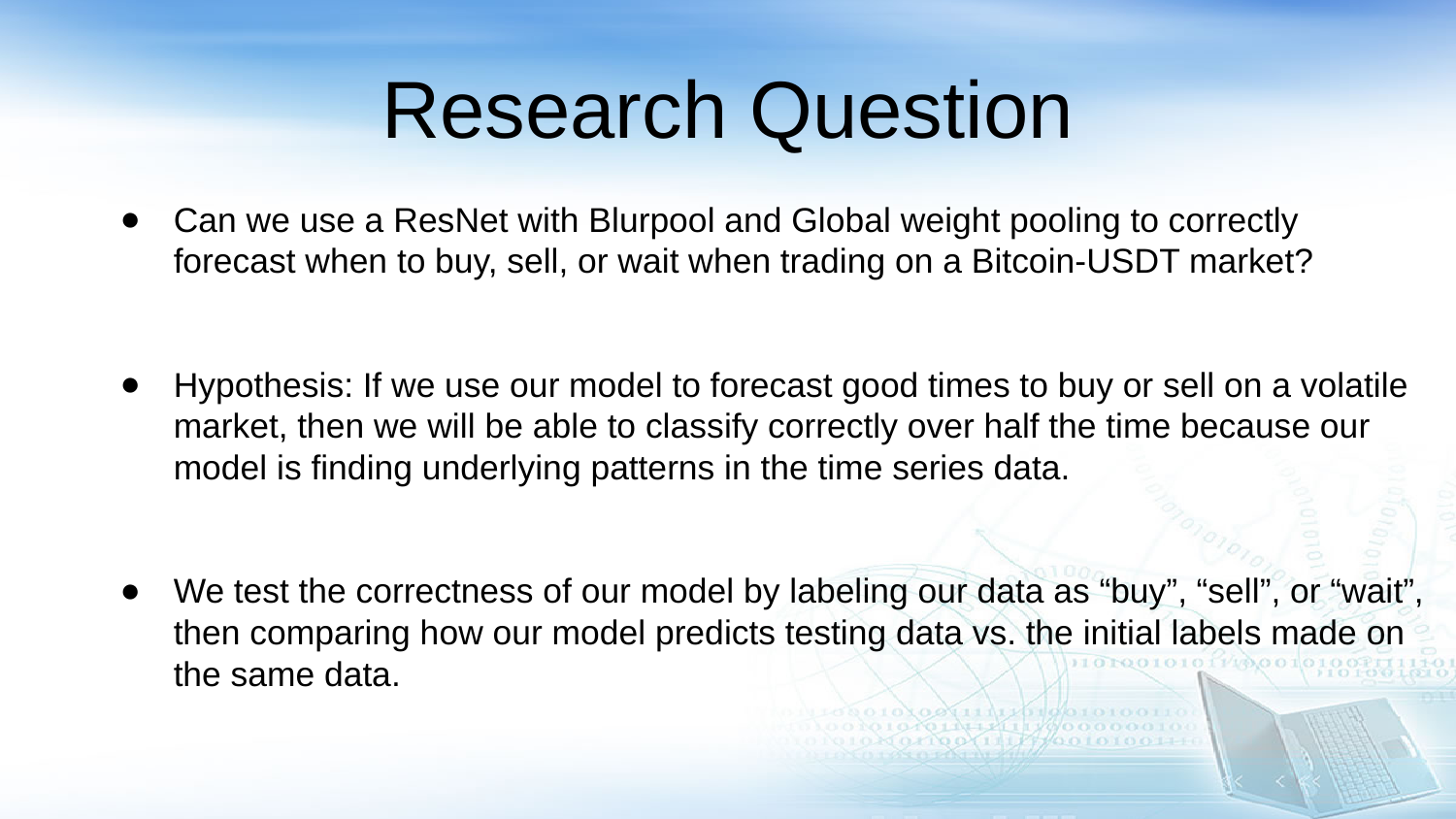

# Research Question
Can we use a ResNet with Blurpool and Global weight pooling to correctly forecast when to buy, sell, or wait when trading on a Bitcoin-USDT market?

Hypothesis: If we use our model to forecast good times to buy or sell on a volatile market, then we will be able to classify correctly over half the time because our model is finding underlying patterns in the time series data.

We test the correctness of our model by labeling our data as “buy”, “sell”, or “wait”, then comparing how our model predicts testing data vs. the initial labels made on the same data.